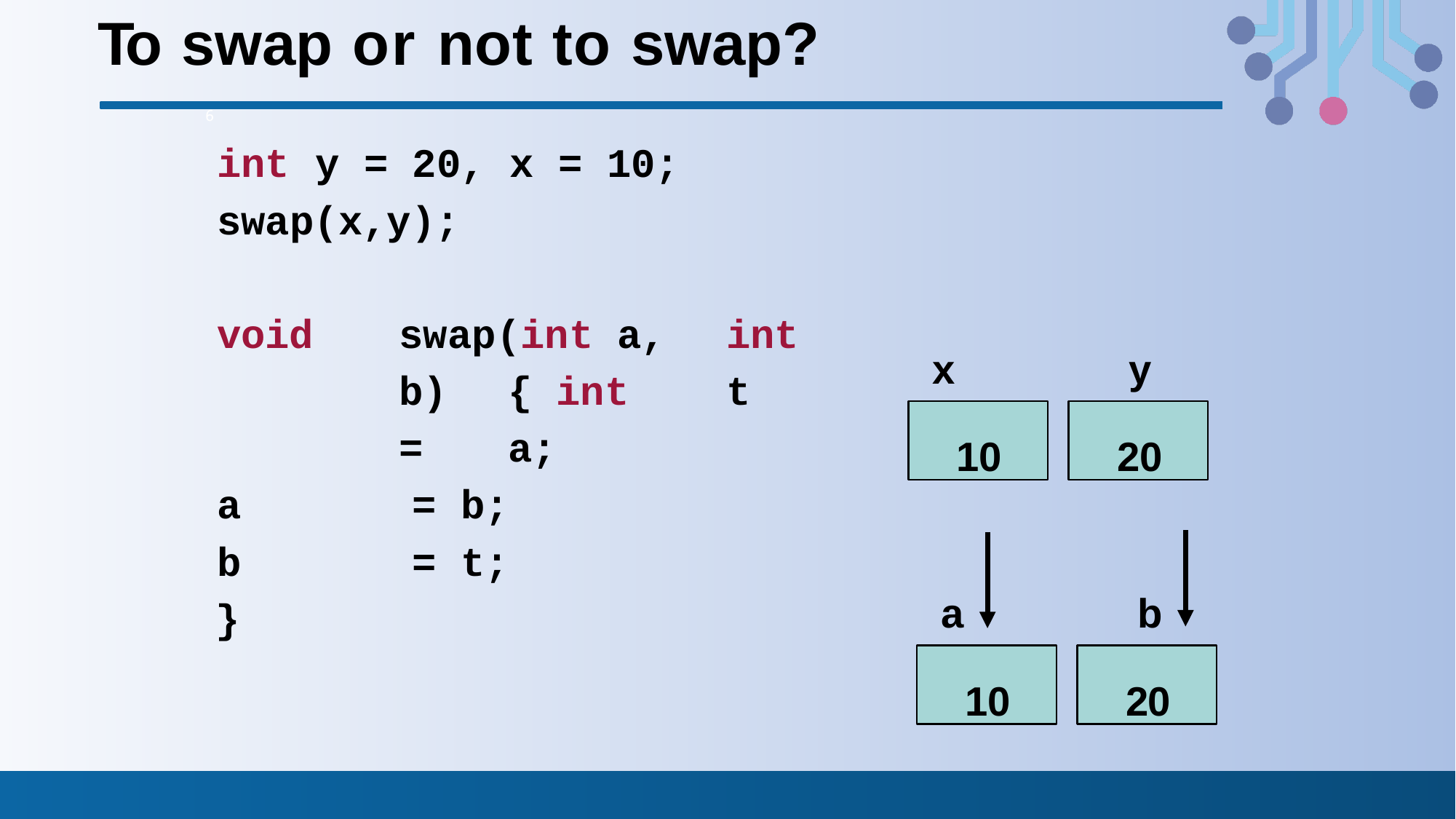

# To swap or not to swap?
6
int	y	=	20,	x	=	10; swap(x,y);
void	swap(int	a,	int	b)	{ int	t	=	a;
a	=	b;
b	=	t;
}
x
y
10
20

a
b
10
20